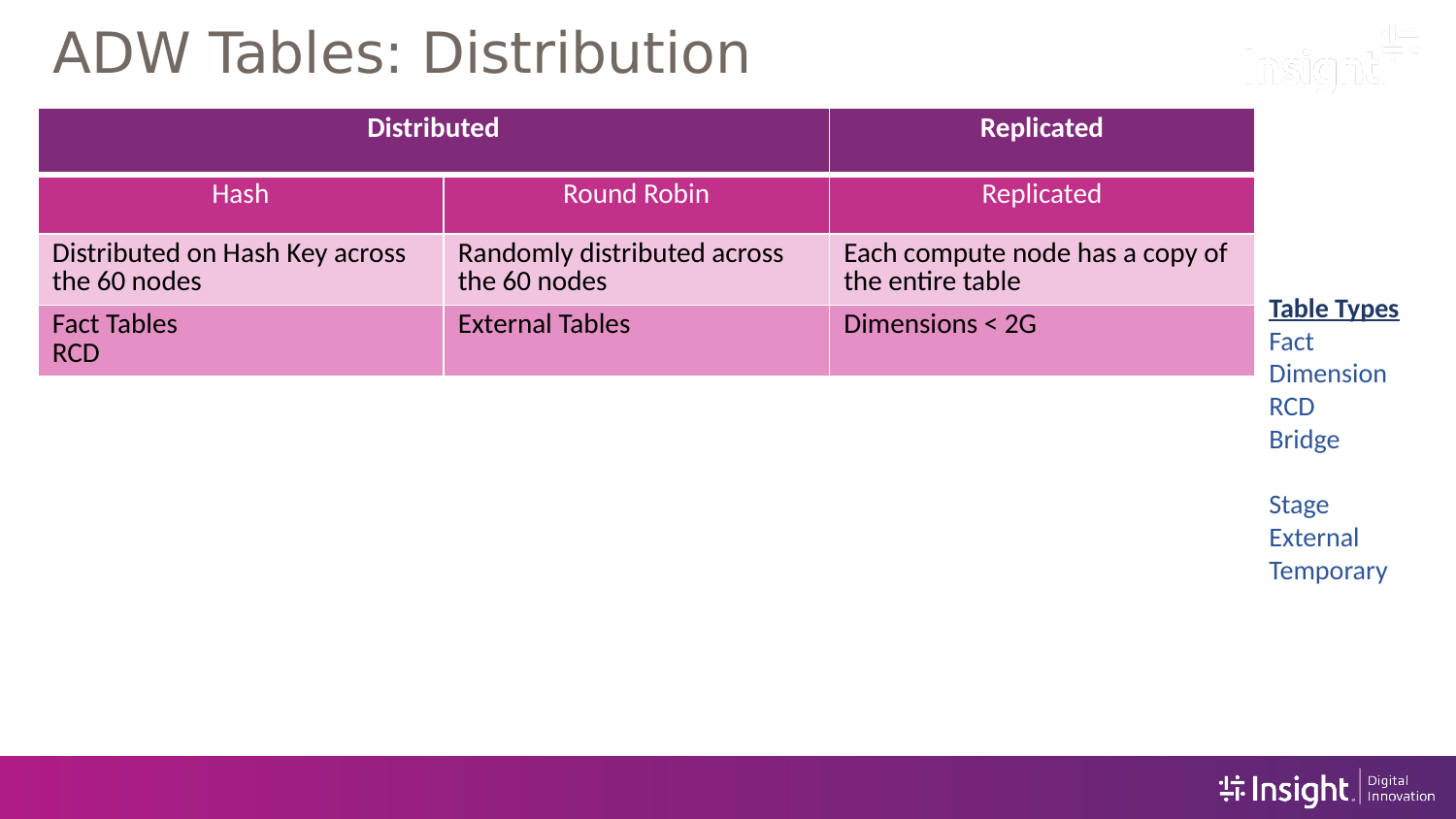

# ADW Tables: Distribution
| Distributed |  | Replicated |
| --- | --- | --- |
| Hash | Round Robin | Replicated |
| Distributed on Hash Key across the 60 nodes | Randomly distributed across the 60 nodes | Each compute node has a copy of the entire table |
| Fact Tables RCD | External Tables | Dimensions < 2G |
Table Types
Fact
Dimension
RCD
Bridge

Stage
External
Temporary